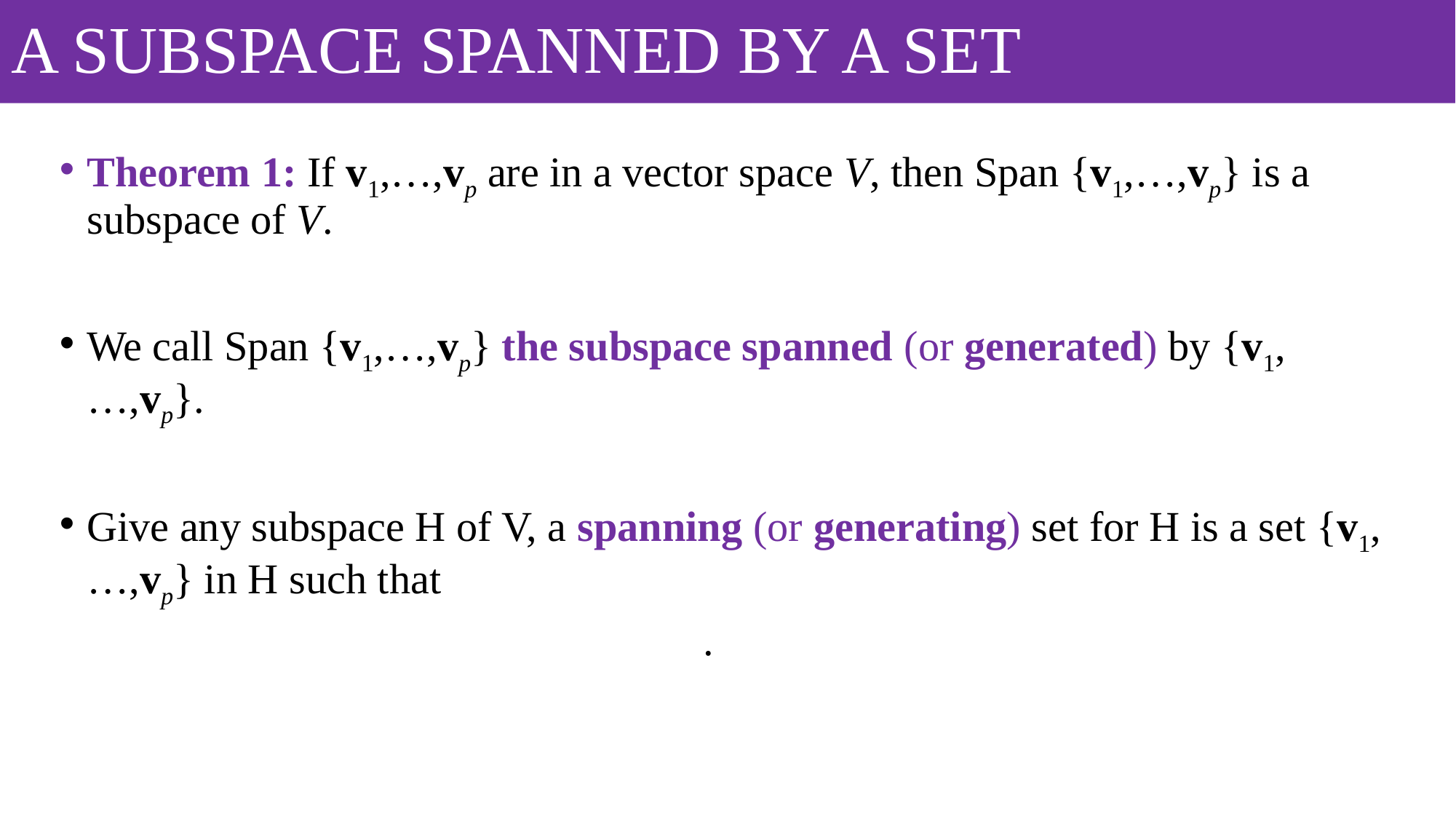

# A SUBSPACE SPANNED BY A SET
Theorem 1: If v1,…,vp are in a vector space V, then Span {v1,…,vp} is a subspace of V.

We call Span {v1,…,vp} the subspace spanned (or generated) by {v1,…,vp}.

Give any subspace H of V, a spanning (or generating) set for H is a set {v1,…,vp} in H such that
                                                             .